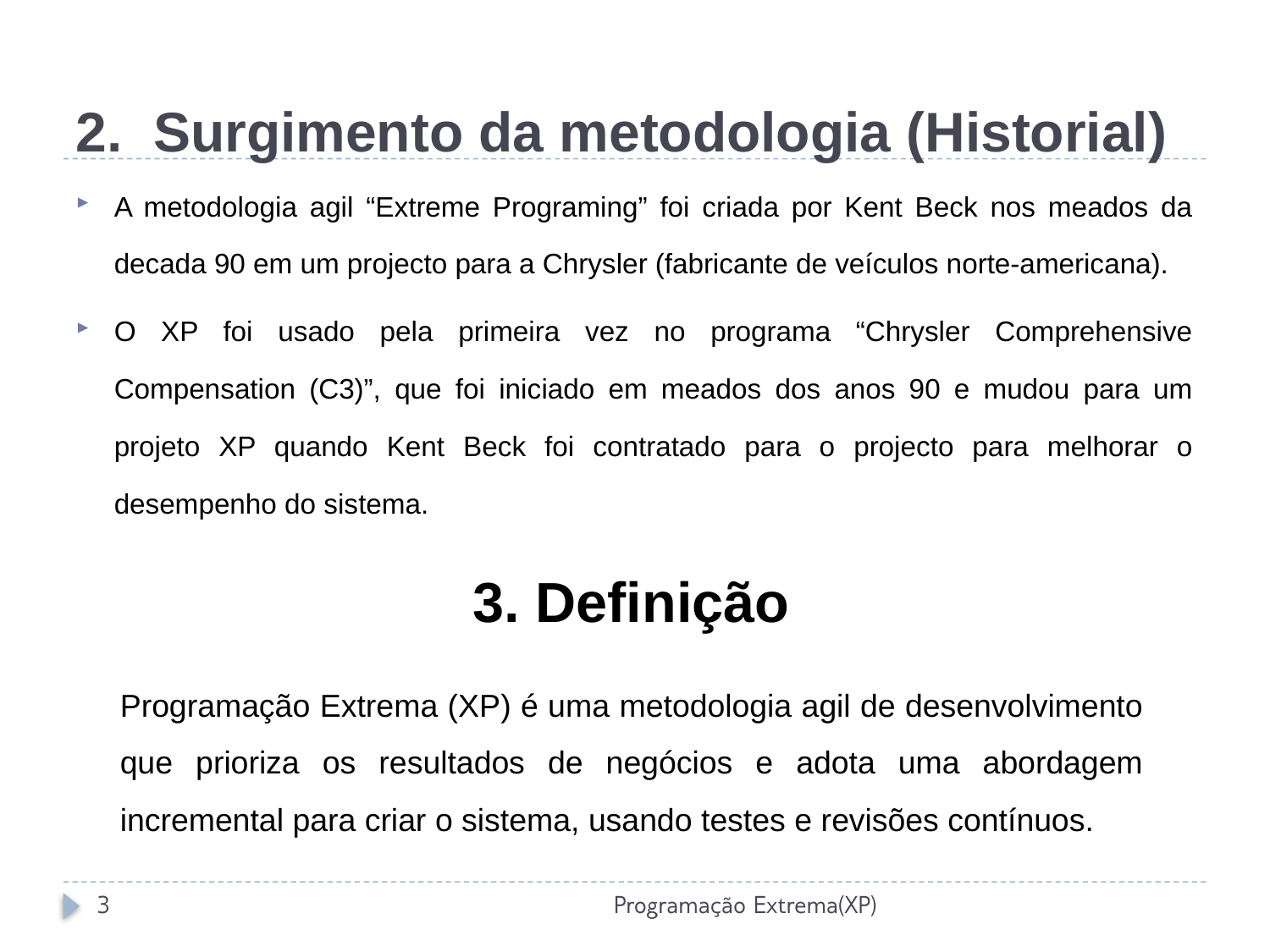

# 2.  Surgimento da metodologia (Historial)
A metodologia agil “Extreme Programing” foi criada por Kent Beck nos meados da decada 90 em um projecto para a Chrysler (fabricante de veículos norte-americana).
O XP foi usado pela primeira vez no programa “Chrysler Comprehensive Compensation (C3)”, que foi iniciado em meados dos anos 90 e mudou para um projeto XP quando Kent Beck foi contratado para o projecto para melhorar o desempenho do sistema.
3. Definição
Programação Extrema (XP) é uma metodologia agil de desenvolvimento que prioriza os resultados de negócios e adota uma abordagem incremental para criar o sistema, usando testes e revisões contínuos.
3
Programação Extrema(XP)